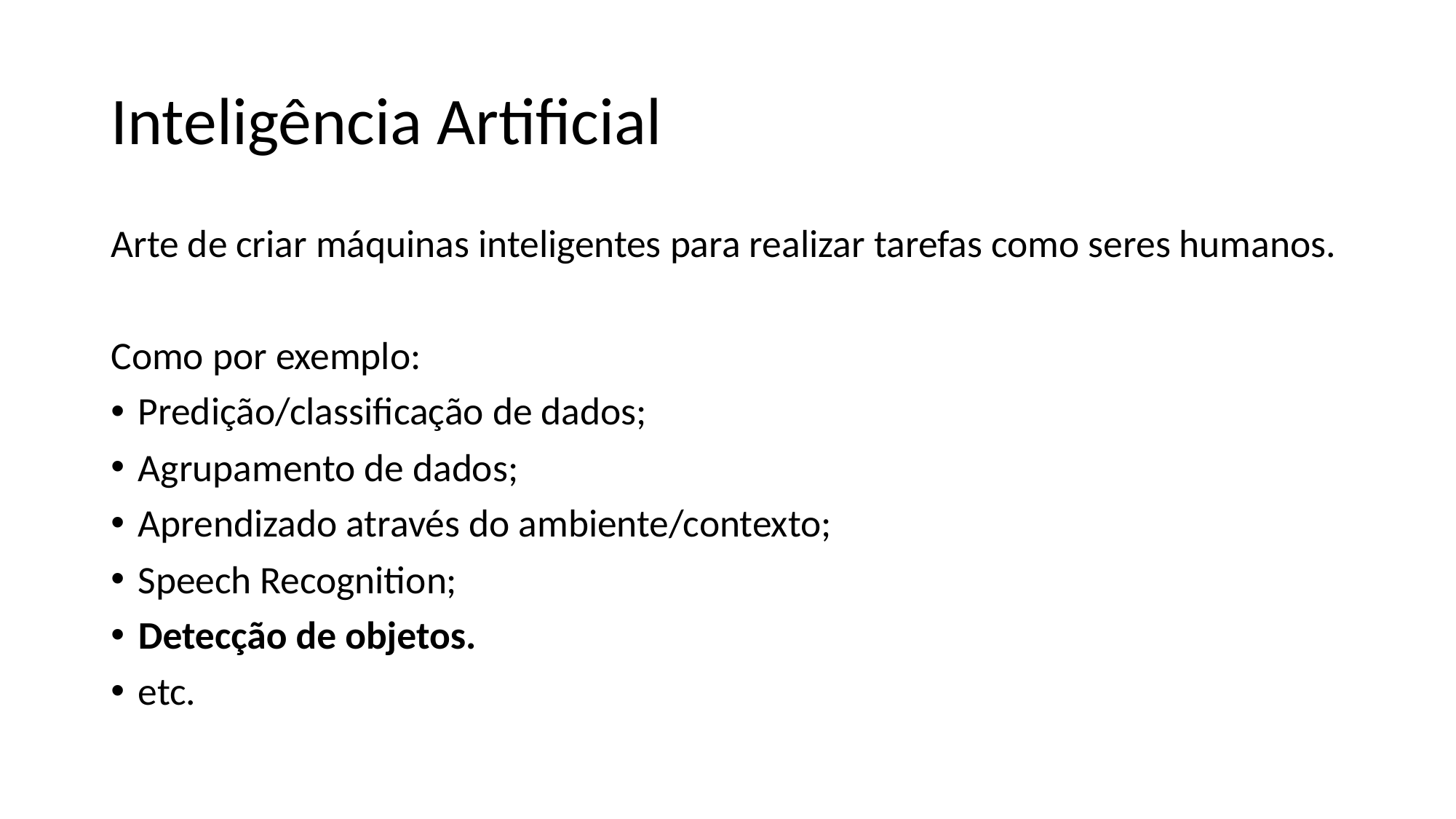

# Inteligência Artificial
Arte de criar máquinas inteligentes para realizar tarefas como seres humanos.

Como por exemplo:
Predição/classificação de dados;
Agrupamento de dados;
Aprendizado através do ambiente/contexto;
Speech Recognition;
Detecção de objetos.
etc.